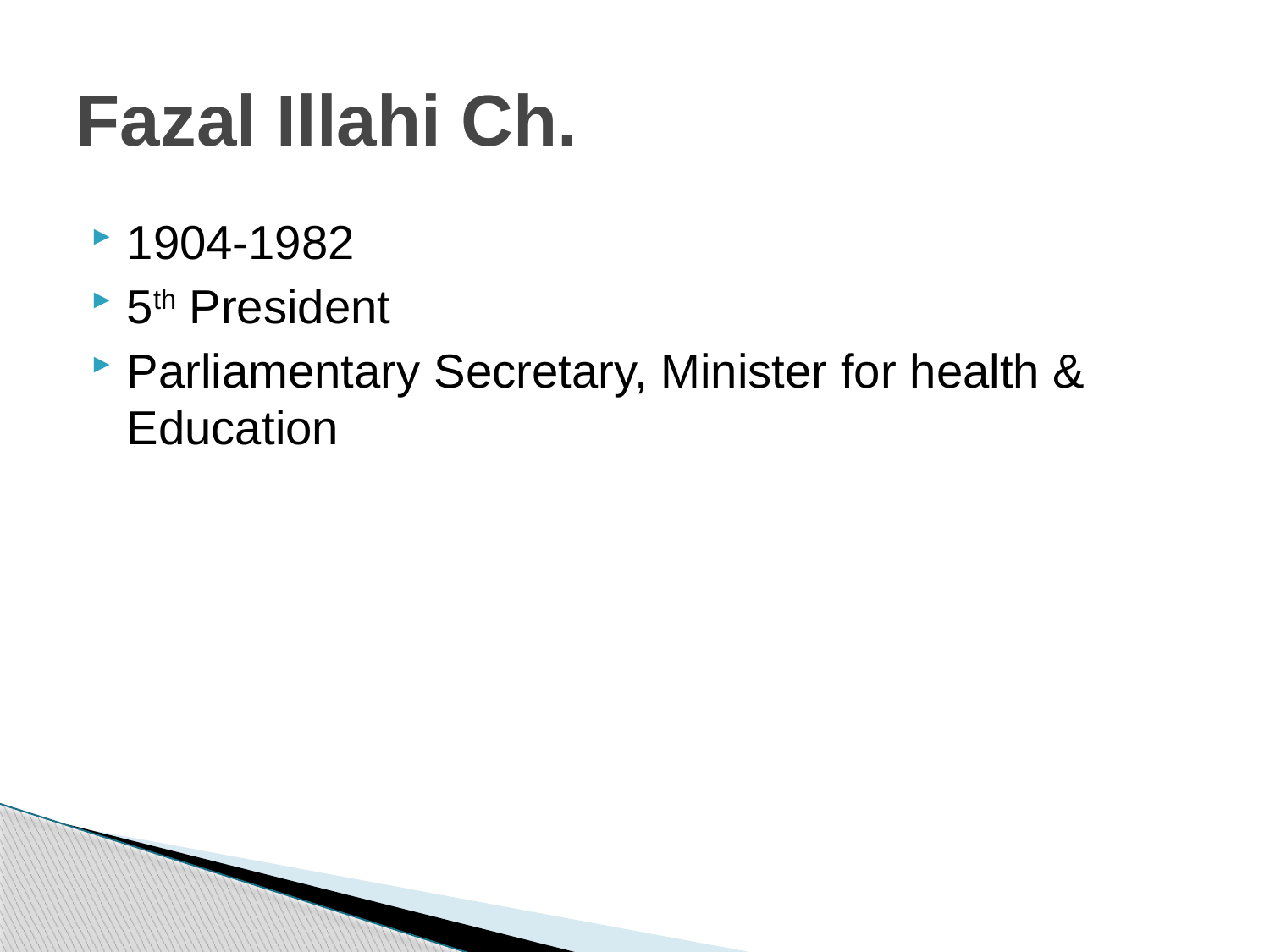

# Fazal Illahi Ch.
1904-1982
5th President
Parliamentary Secretary, Minister for health & Education